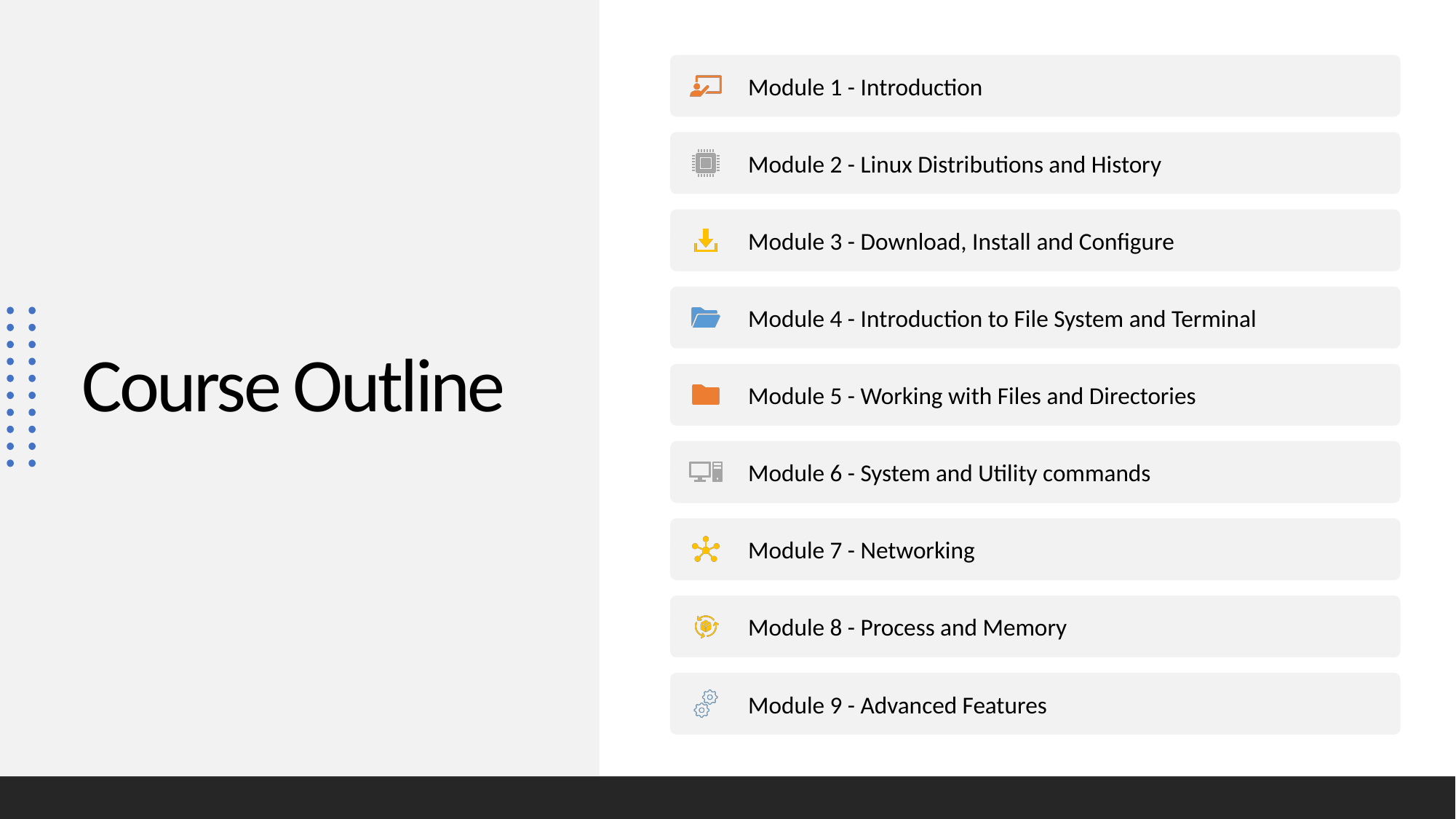

Module 1 - Introduction
Module 2 - Linux Distributions and History
Module 3 - Download, Install and Configure
Module 4 - Introduction to File System and Terminal
Module 5 - Working with Files and Directories
Module 6 - System and Utility commands
Module 7 - Networking
Module 8 - Process and Memory
Module 9 - Advanced Features
# Course Outline